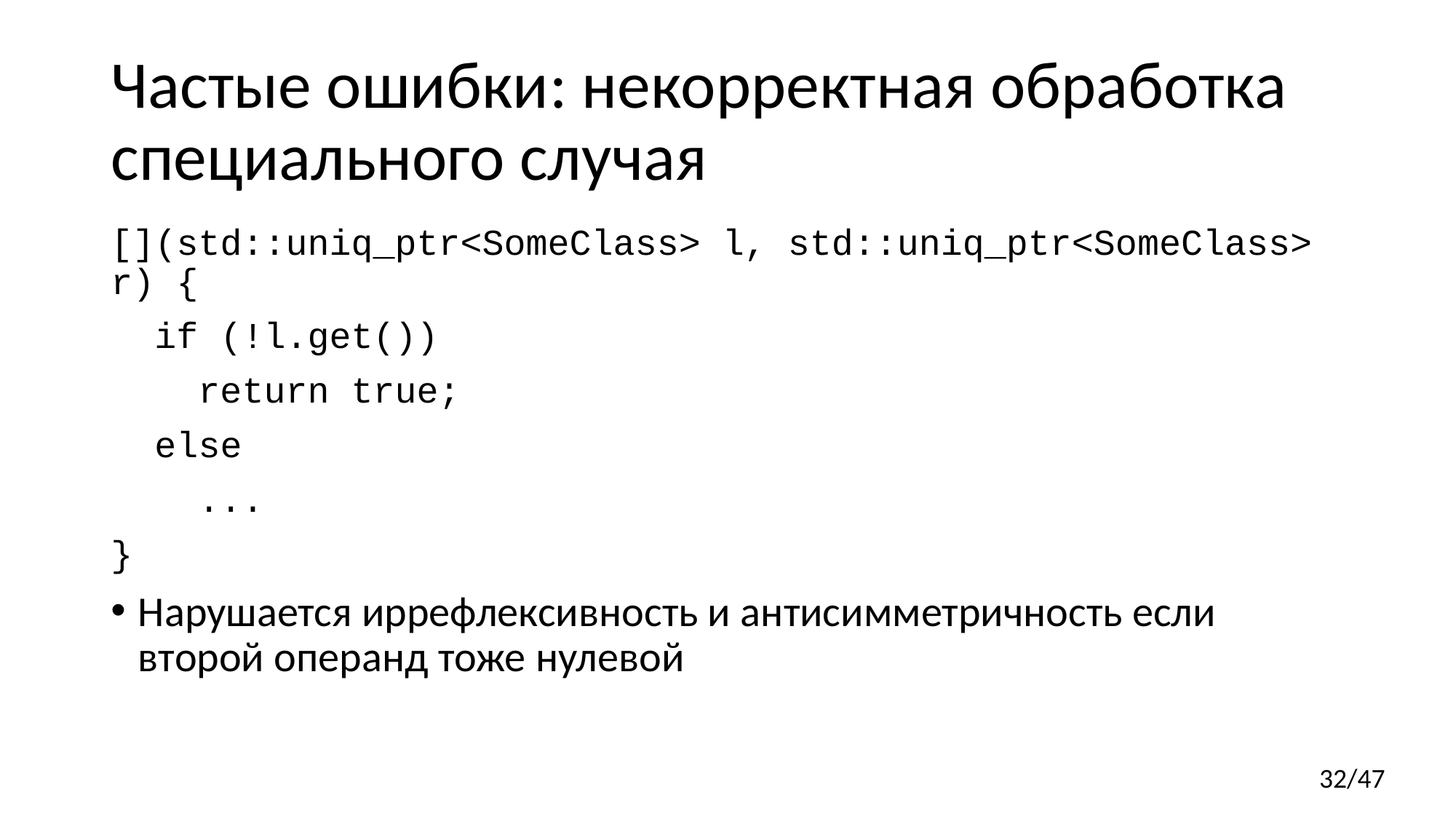

# Частые ошибки: некорректная обработка специального случая
[](std::uniq_ptr<SomeClass> l, std::uniq_ptr<SomeClass> r) {
  if (!l.get())
    return true;
  else
    ...
}
Нарушается иррефлексивность и антисимметричность если второй операнд тоже нулевой